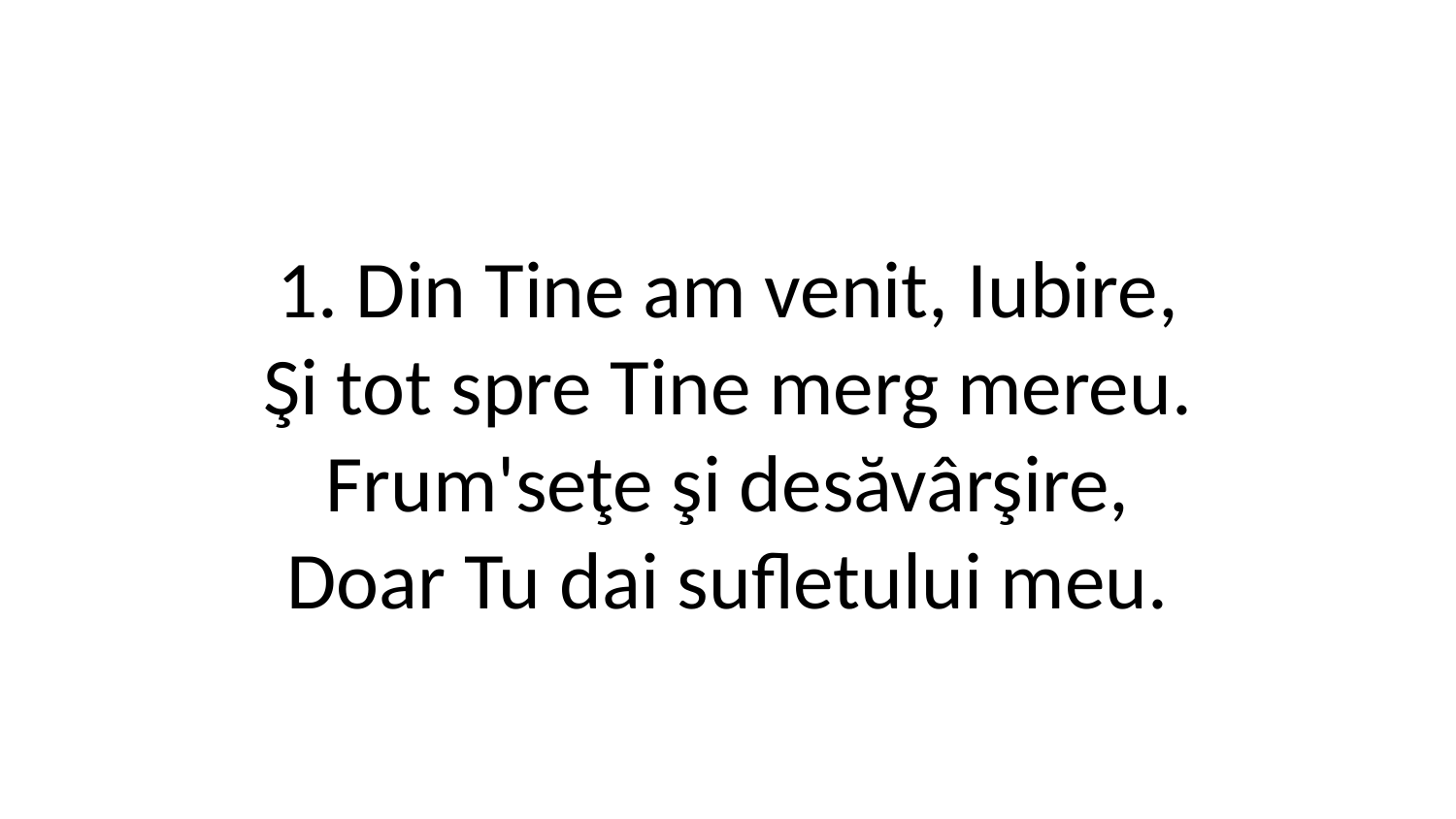

1. Din Tine am venit, Iubire,
Şi tot spre Tine merg mereu.
Frum'seţe şi desăvârşire,
Doar Tu dai sufletului meu.